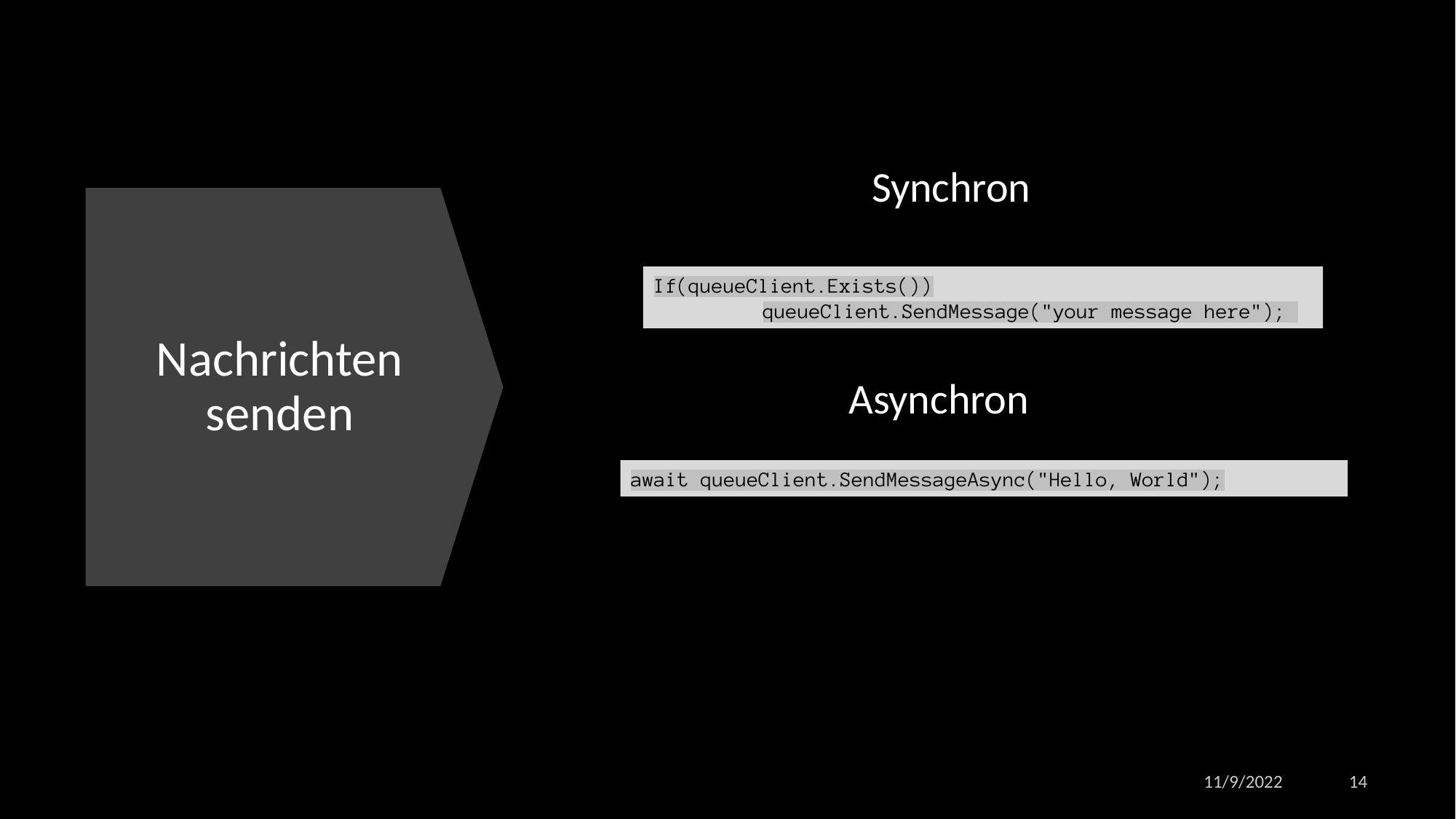

Synchron

# Nachrichten senden
If(queueClient.Exists())
	queueClient.SendMessage("your message here");
Asynchron
await queueClient.SendMessageAsync("Hello, World");
11/9/2022
14